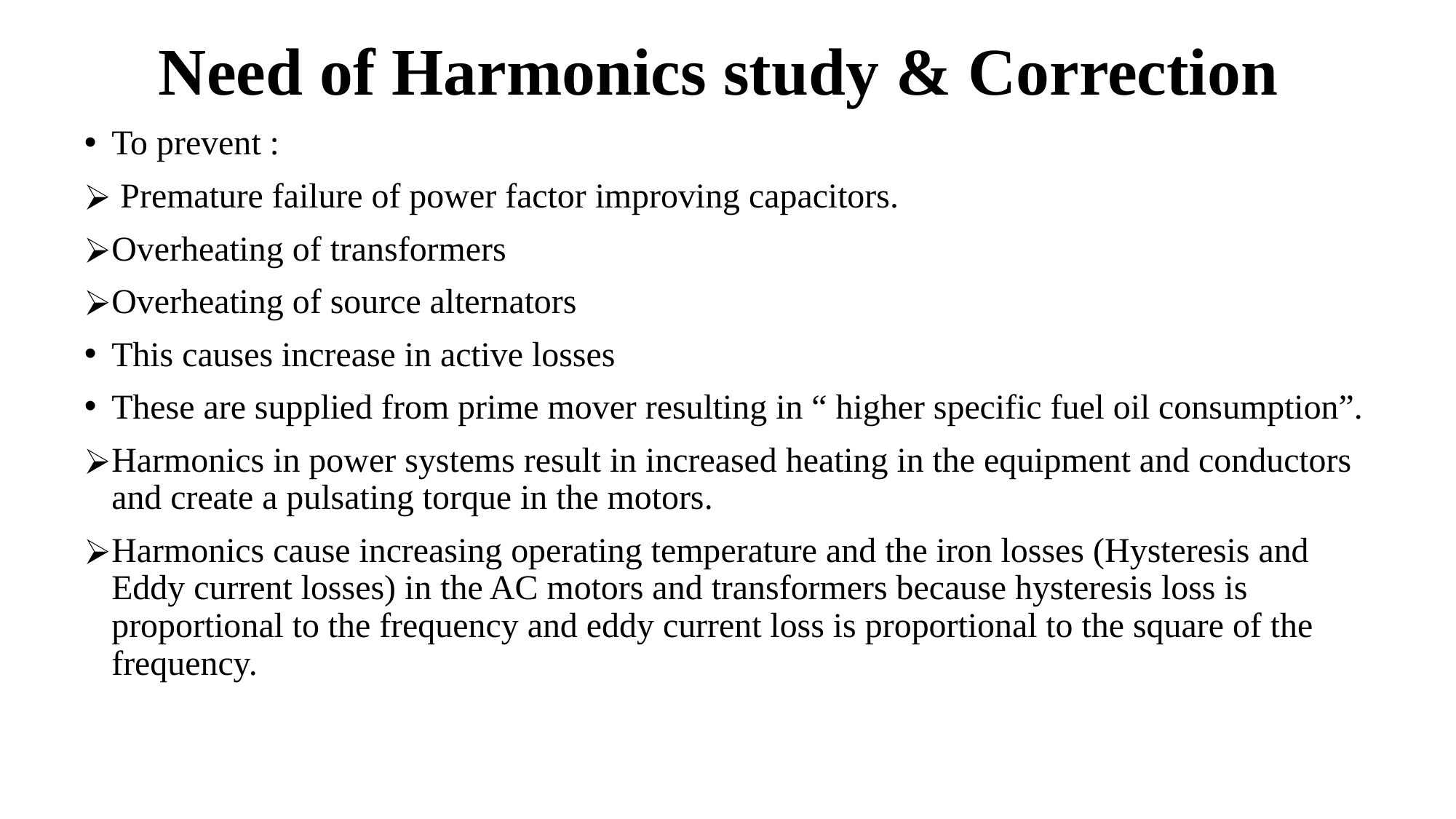

# Need of Harmonics study & Correction
To prevent :
 Premature failure of power factor improving capacitors.
Overheating of transformers
Overheating of source alternators
This causes increase in active losses
These are supplied from prime mover resulting in “ higher specific fuel oil consumption”.
Harmonics in power systems result in increased heating in the equipment and conductors and create a pulsating torque in the motors.
Harmonics cause increasing operating temperature and the iron losses (Hysteresis and Eddy current losses) in the AC motors and transformers because hysteresis loss is proportional to the frequency and eddy current loss is proportional to the square of the frequency.